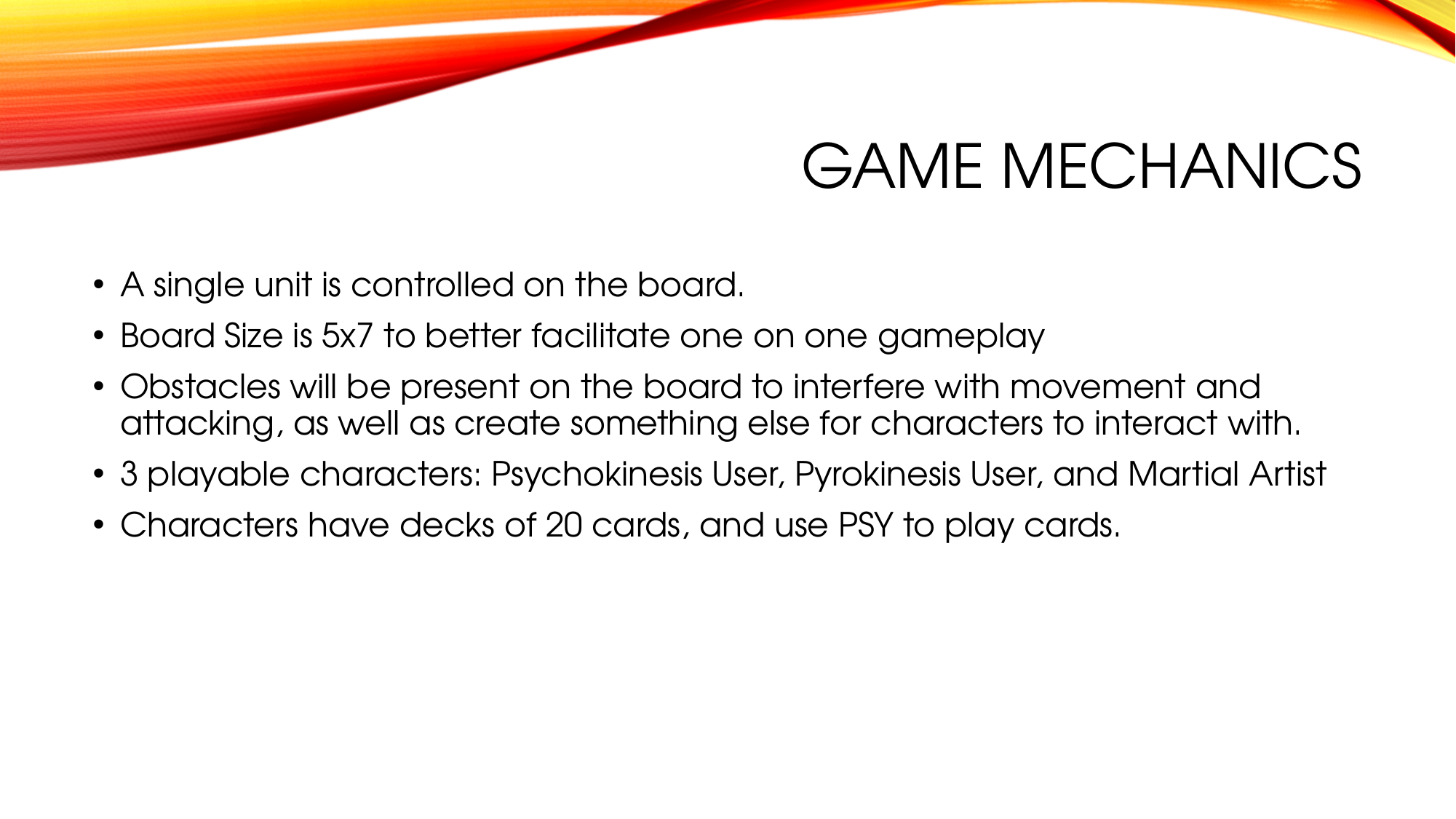

# Game Mechanics
A single unit is controlled on the board.
Board Size is 5x7 to better facilitate one on one gameplay
Obstacles will be present on the board to interfere with movement and attacking, as well as create something else for characters to interact with.
3 playable characters: Psychokinesis User, Pyrokinesis User, and Martial Artist
Characters have decks of 20 cards, and use PSY to play cards.